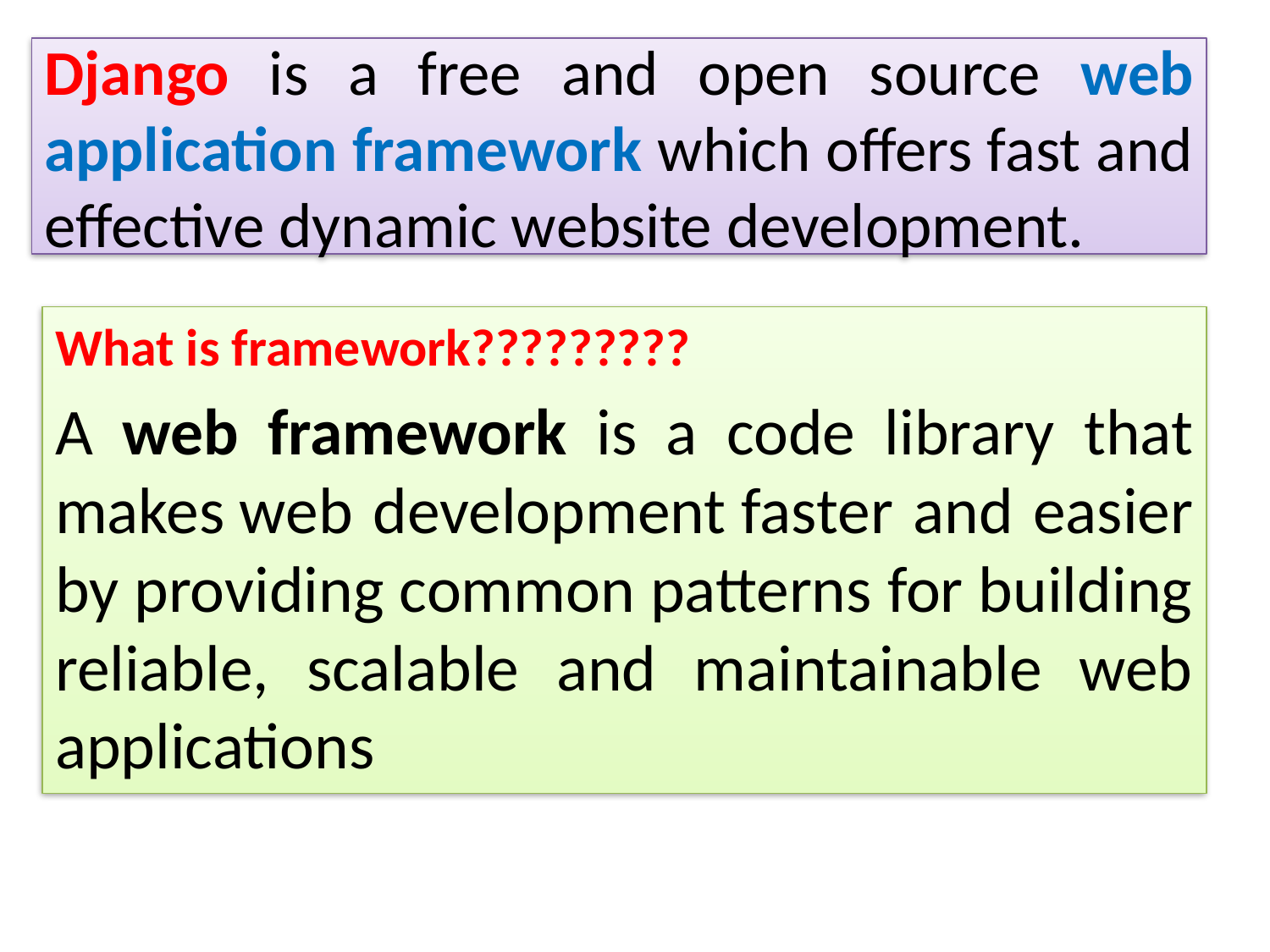

# Django is a free and open source web application framework which offers fast and effective dynamic website development.
What is framework?????????
A web framework is a code library that makes web development faster and easier by providing common patterns for building reliable, scalable and maintainable web applications